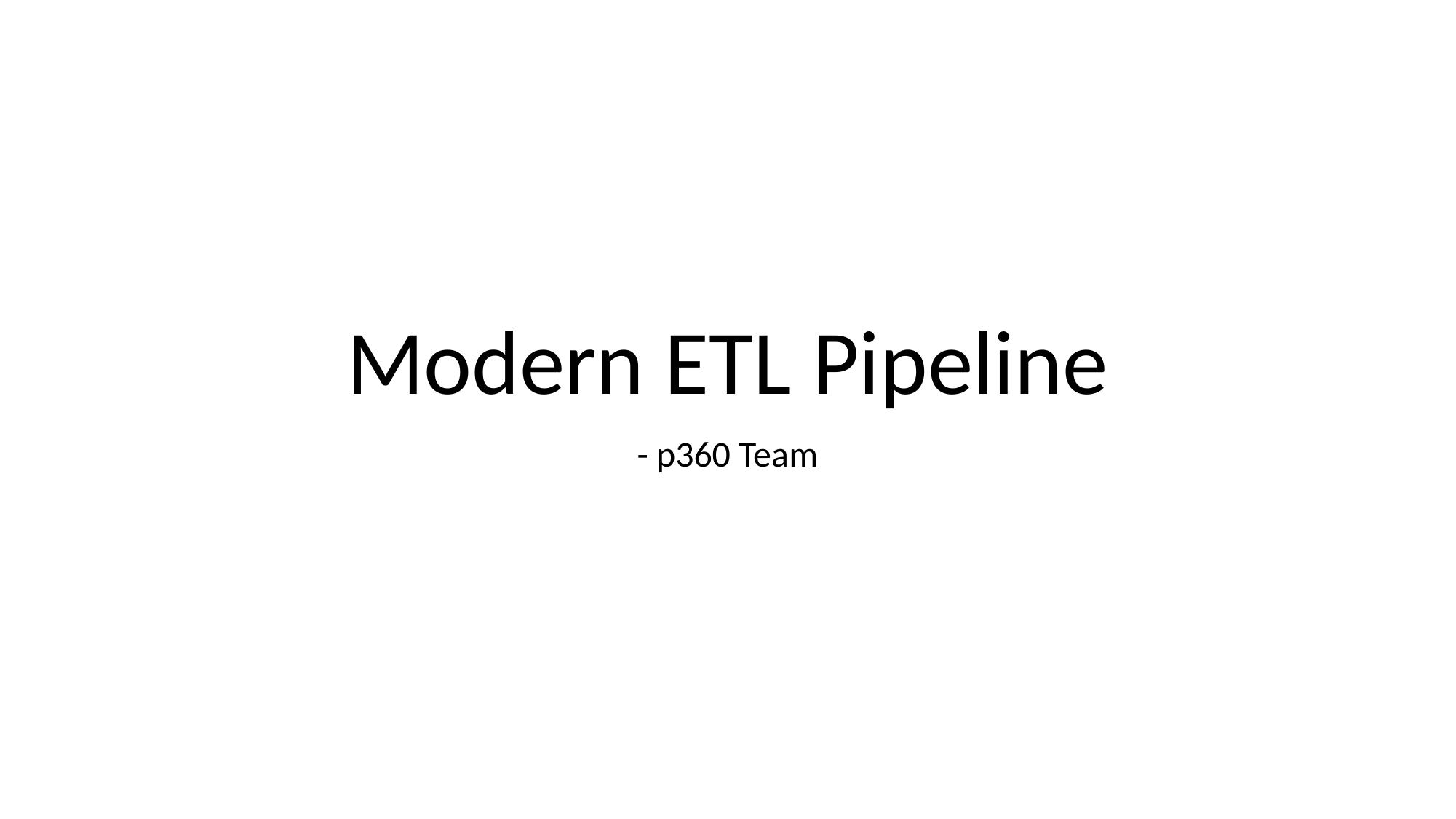

# Modern ETL Pipeline
- p360 Team